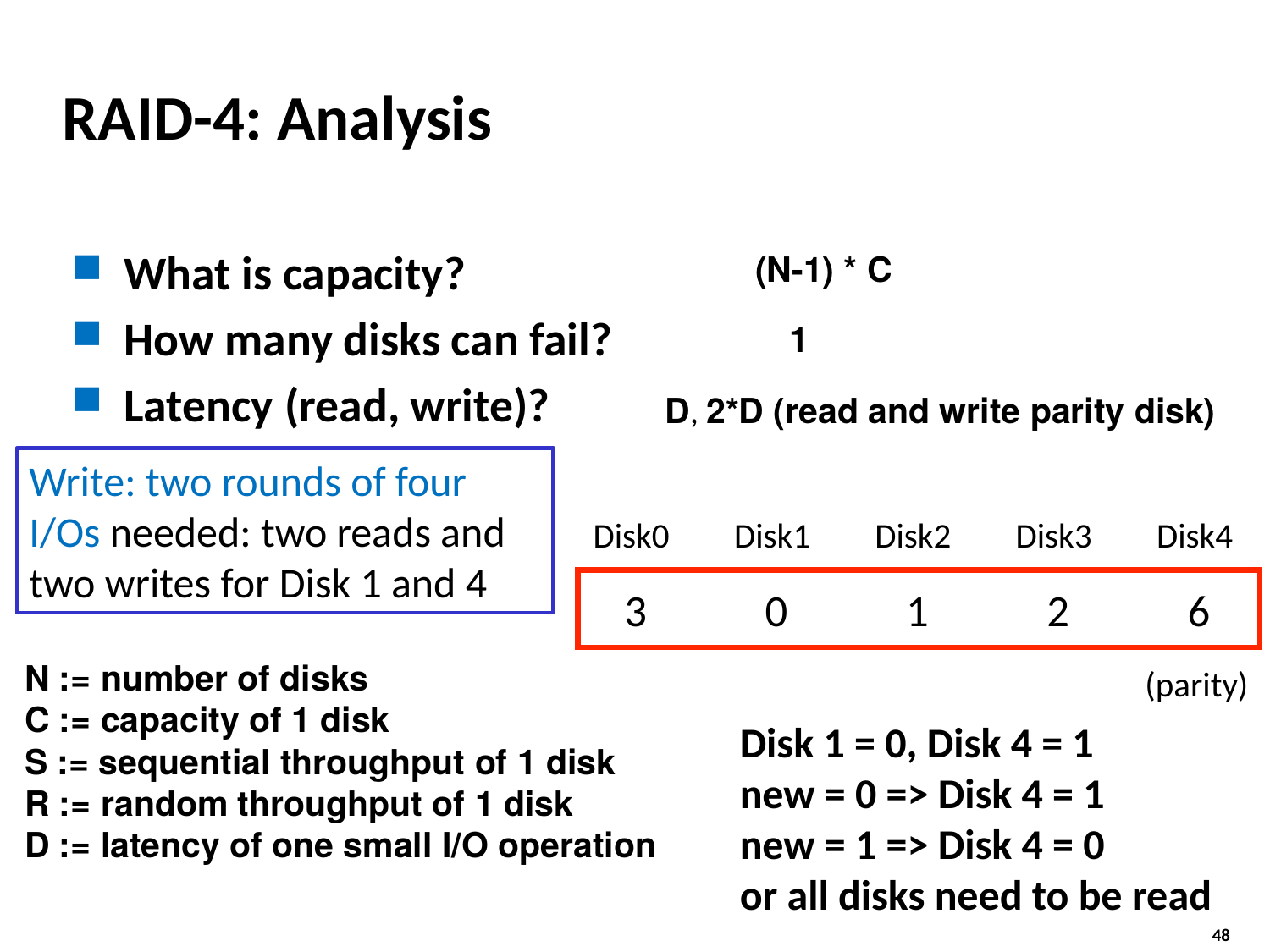

# RAID-4: Analysis
What is capacity?
How many disks can fail?
Latency (read, write)?
(N-1) * C
1
D, 2*D (read and write parity disk)
Write: two rounds of four I/Os needed: two reads and two writes for Disk 1 and 4
Disk0
Disk1
Disk2
Disk3
Disk4

3
0
1
2
6
N := number of disks
C := capacity of 1 disk
S := sequential throughput of 1 disk
R := random throughput of 1 disk
D := latency of one small I/O operation
(parity)
Disk 1 = 0, Disk 4 = 1
new = 0 => Disk 4 = 1
new = 1 => Disk 4 = 0
or all disks need to be read